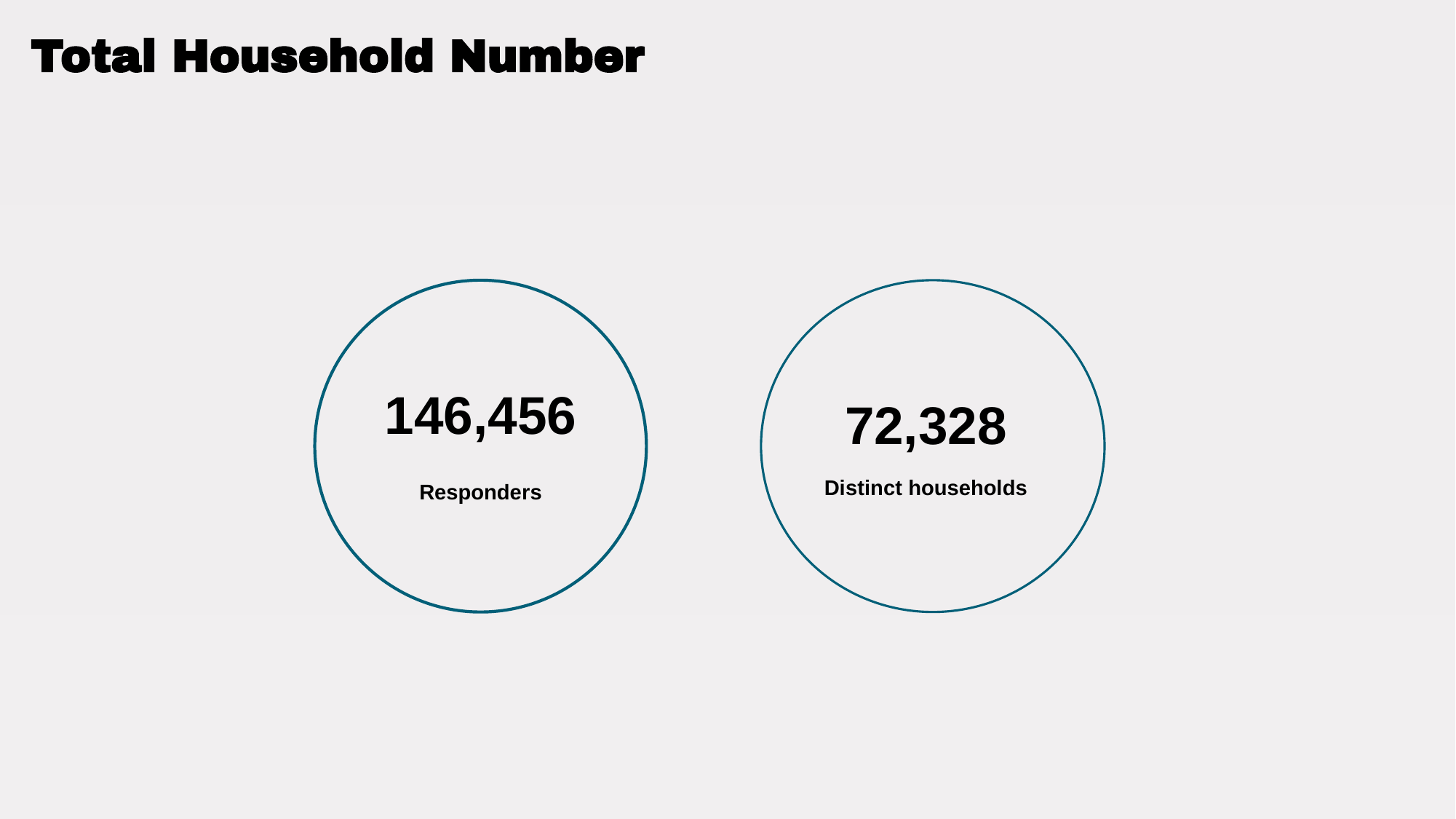

Total Household Number

146,456
72,328

Distinct households

Responders